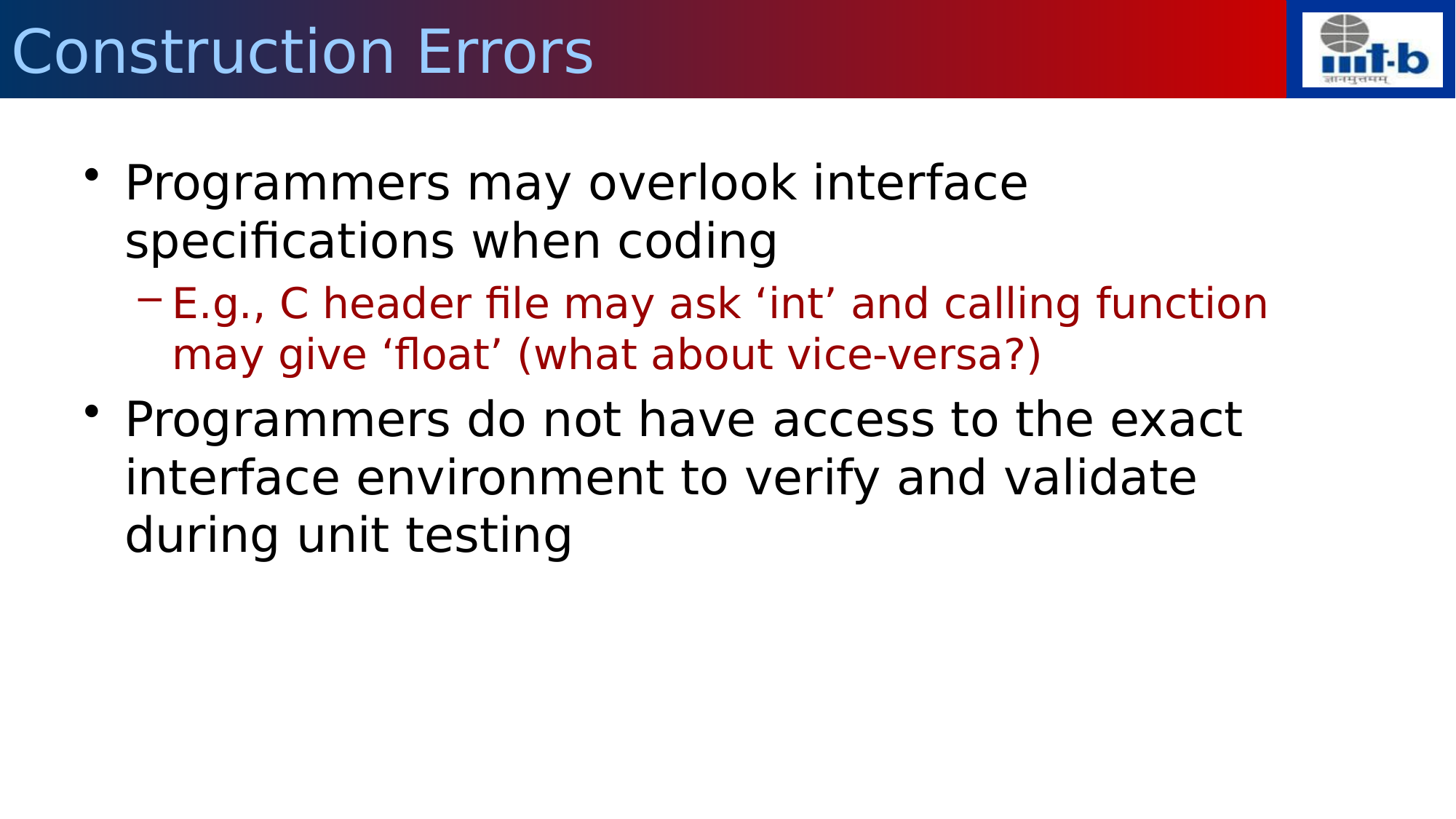

# Construction Errors
Programmers may overlook interface specifications when coding
E.g., C header file may ask ‘int’ and calling function may give ‘float’ (what about vice-versa?)
Programmers do not have access to the exact interface environment to verify and validate during unit testing